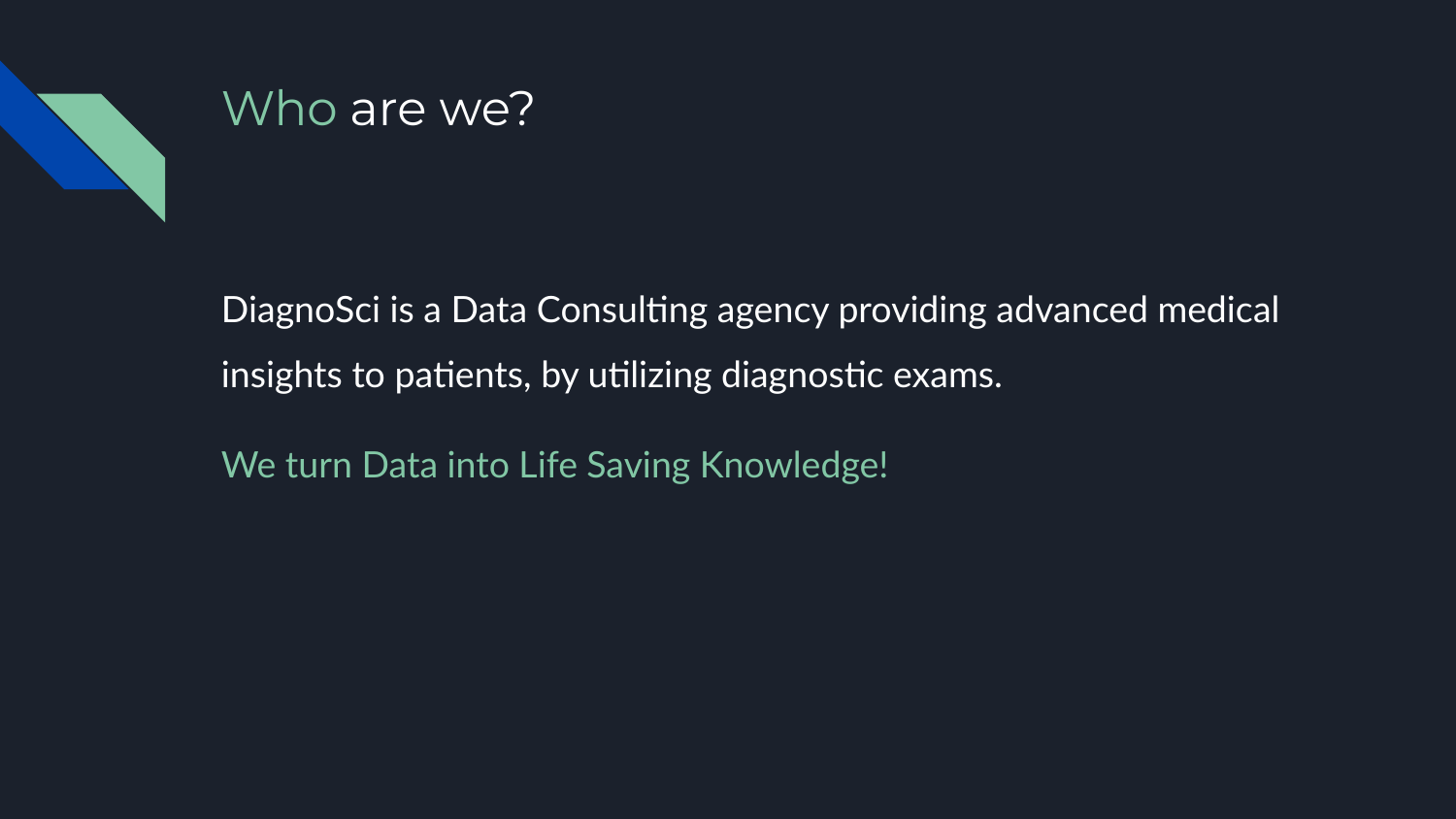

# Who are we?
DiagnoSci is a Data Consulting agency providing advanced medical insights to patients, by utilizing diagnostic exams.
We turn Data into Life Saving Knowledge!